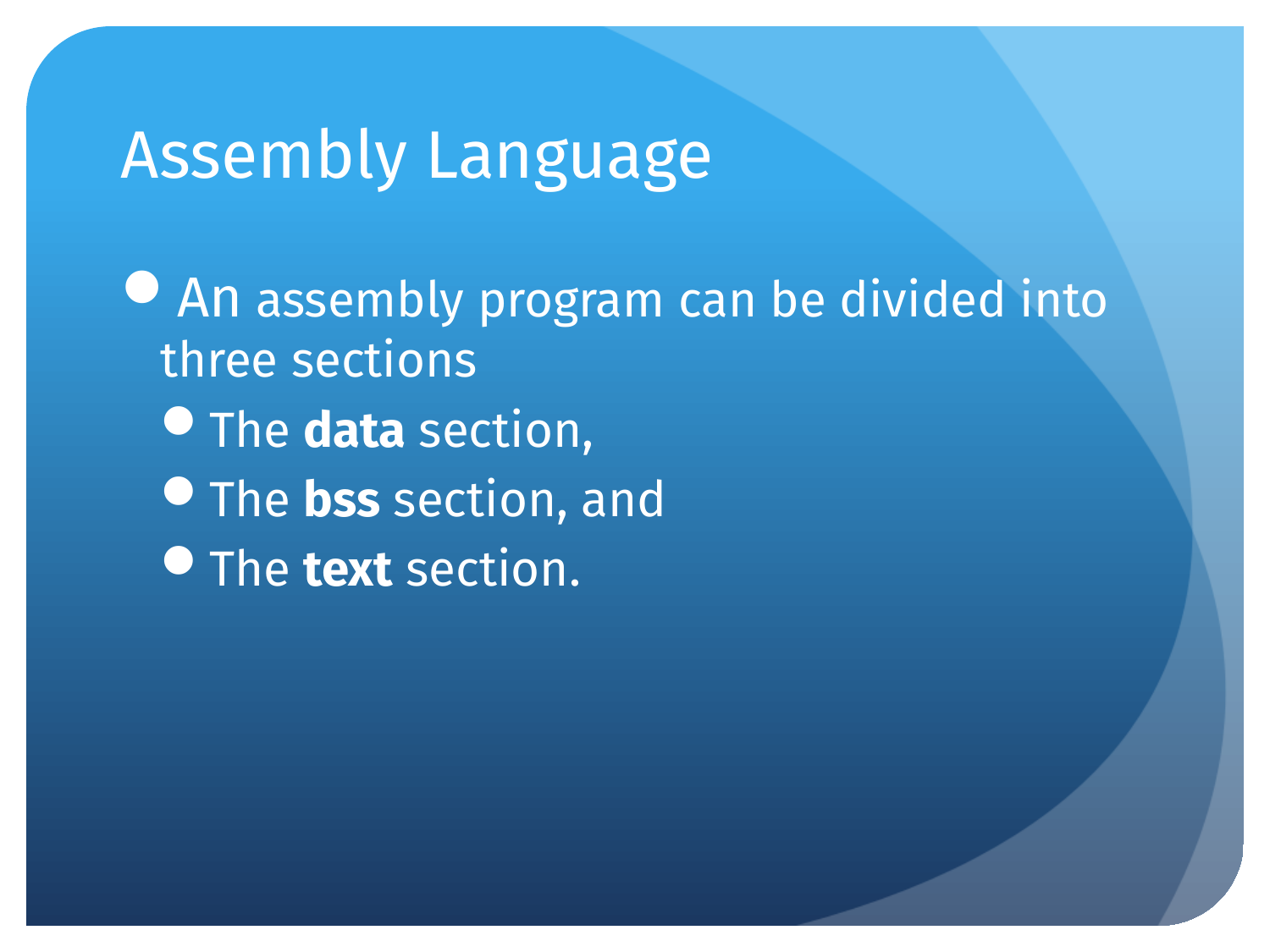

# Assembly Language
An assembly program can be divided into three sections
The data section,
The bss section, and
The text section.